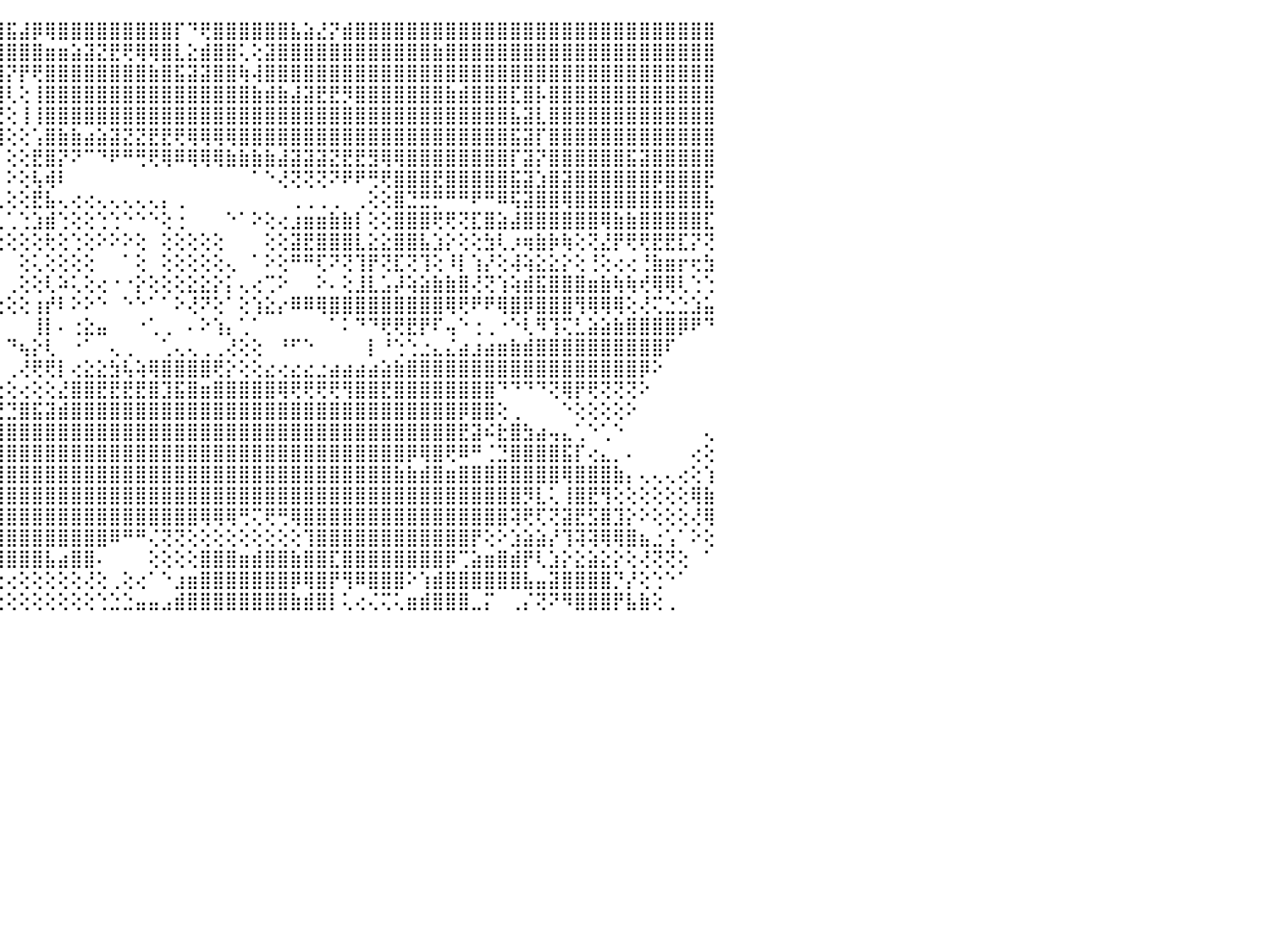

⢑⢕⢕⢕⢕⢕⢕⢕⠑⠁⠁⠀⠀⠀⠀⠀⠀⠀⠀⠀⠀⠀⠀⠀⠀⠀⠀⠀⠀⠕⢵⣿⣿⣿⣿⣿⣿⣿⣿⣿⣿⣿⣿⣿⣿⣯⣼⡿⢿⣿⣿⣿⣿⣿⣿⣿⣿⣿⡏⠙⢟⣿⣿⣿⣿⣿⣿⣧⣵⣜⡝⣾⣿⣿⣿⣿⣿⣿⣿⣿⣿⣿⣿⣿⣿⣿⣿⣿⣿⣿⣿⣿⣿⣿⣿⣿⣿⣿⣿⣿⠀
⢕⢅⢕⢕⢕⢑⢕⢕⠀⠀⠀⠀⠀⠀⠀⠀⠀⠀⠀⠀⠀⠀⠀⠀⠀⠀⠀⠀⠀⠀⠜⣿⣿⣿⣿⣿⣿⣿⣿⣿⣿⣿⣿⣿⣿⣿⣿⣿⣶⣶⣵⣽⣝⣟⢟⢿⢿⣿⣇⣕⣾⣿⣿⢅⢕⣽⣿⣿⣿⣿⣿⣿⣿⣿⣿⣿⣿⣿⣷⣿⣿⣿⣿⣿⣿⣿⣿⣿⣿⣿⣿⣿⣿⣿⣿⣿⣿⣿⣿⣿⠀
⠕⢕⢕⢕⢕⢕⢕⢕⠀⠀⠀⠀⠀⠀⠀⠀⠀⠀⠀⠀⠀⠀⠀⠀⠀⠀⠀⠀⠀⠀⠀⢸⣿⣿⣿⣿⣿⣿⣿⣿⣿⣿⣿⣿⣿⡝⡟⢟⣿⣿⣿⣿⣿⣿⣿⣿⣷⣿⣯⣽⣽⣿⣿⢷⢼⣿⣿⣿⣿⣿⣿⣿⣿⣿⣿⣿⣿⣿⣿⣿⣿⣿⣿⣿⣿⣿⣿⣿⣿⣿⣿⣿⣿⣿⣿⣿⣿⣿⣿⣿⠀
⢔⢕⢕⢕⢕⢑⢕⠕⠀⠀⠀⠀⠀⠀⠀⠀⠀⠀⠀⠀⠀⠀⠀⠀⠀⠀⠀⠀⠀⢔⣴⣾⣿⣿⣿⢿⢿⣟⣟⣿⣿⣿⣿⣿⣿⢇⢕⢸⣿⣿⣿⣿⣿⣿⣿⣿⣿⣿⣿⣿⣿⣿⣿⣿⣷⣾⣷⣼⣽⣟⣟⡻⣿⣿⣿⣿⣿⣿⣿⣷⣾⣿⣿⣿⣏⣿⡧⣿⣿⣿⣿⣿⣿⣿⣿⣿⣿⣿⣿⣿⠀
⢕⢕⢕⢕⢕⢕⢕⢀⠀⠀⠀⠀⠀⠀⠀⠀⠀⠀⠀⠀⠀⠀⠀⠀⠀⠀⠀⠀⢕⢱⣿⣿⡝⠑⢑⢑⢅⢅⣧⣵⣝⣝⣝⣝⢟⢕⢸⢸⣿⣿⣿⣿⣿⣿⣿⣿⣿⣿⣿⣿⣿⣿⣿⣿⣿⣿⣿⣿⣿⣿⣿⣿⣿⣿⣿⣿⣿⣿⣿⣿⣿⣿⣿⣿⣧⣽⣇⣿⣿⣿⣿⣿⣿⣿⣿⣿⣿⣿⣿⣿⠀
⢕⢕⢕⢕⢕⢕⢕⢕⠀⠀⠀⠀⠀⠀⠀⠀⠀⠀⠀⠀⠀⠀⠀⢀⣄⢀⠀⠀⢁⢈⣟⣟⢇⢞⢇⢕⢕⢕⣿⣿⣿⣿⠿⠿⢿⢕⢕⢡⣿⣷⣷⣴⣵⣽⣝⣝⣟⣟⢟⢿⢿⢿⢿⣿⣿⣿⣿⣿⣿⣿⣿⣿⣿⣿⣿⣿⣿⣿⣿⣿⣿⣿⣿⣿⣯⣽⡏⣿⣿⣿⣿⣿⣿⣿⣿⣿⣿⣿⣿⣿⠀
⢕⢕⢕⢕⢕⢕⢕⢕⢕⠀⠀⠀⠀⠀⠀⠀⠀⠀⠀⠀⠀⠀⢄⡞⢕⢕⢕⢕⢕⢕⣿⣿⣇⢸⢜⢕⢕⢱⣿⣿⣿⣿⠁⠀⠀⢕⢕⣟⣿⡝⠝⠉⠙⠟⠛⢛⢟⢿⠿⢿⢿⢿⣷⣷⣷⣷⣼⣽⣽⣽⣝⣟⣟⣻⢿⢿⣿⣿⣿⣿⣿⣿⣿⣿⡏⣽⡝⣿⣿⣿⣿⣿⣿⣯⣽⣿⣿⣿⣿⣿⠀
⡕⢕⢕⢕⢕⠕⠕⠑⢑⢀⠀⠀⠀⠀⠀⠀⠀⠀⠀⠀⠀⠀⢕⢕⢕⢁⢕⢕⢕⢕⢕⢝⢟⡎⠁⠑⢕⢕⣿⣿⣿⣿⢄⠀⠀⠕⢕⢧⢾⠇⠀⠀⠀⠀⠀⠀⠀⠀⠀⠀⠀⠀⠀⠀⠁⠑⢜⢝⢝⢝⠝⠟⠟⢛⢟⣿⣿⣿⣟⣿⣿⣿⣿⣿⣯⣽⣱⣿⣽⣿⣿⣿⣿⣿⣿⡿⣿⣿⣿⣟⠀
⢑⢅⢅⢄⢔⢔⠕⠑⠑⠑⠀⠀⠀⠀⠀⠀⠀⠀⠀⠀⠀⢄⢕⢕⢕⢕⢧⢕⢕⢕⢕⢕⢕⣵⡄⣴⢌⠗⣿⣿⣿⣿⢱⢴⢀⢕⢕⣟⣧⢄⢔⢔⢄⢄⢄⢄⢄⡄⢀⠀⠀⠀⠀⠀⠀⠀⠀⢀⢀⢀⢀⠀⢀⢕⢕⣿⣙⣛⡛⠛⠛⠟⠛⠿⢯⣽⣿⣿⢿⣿⣿⣿⣿⣿⣿⣿⣿⣿⣿⣧⠀
⢑⠑⠑⠁⢕⢕⢔⠀⠀⠀⠀⠀⠀⠀⠀⠀⠀⠀⠀⠀⢄⢕⢕⢕⢕⢕⢕⢕⢕⢕⢕⢕⢕⠿⠕⠝⢇⢝⢾⣿⣿⣿⢕⢁⢁⢁⢑⣱⣾⢑⢕⢕⢑⢑⠑⠑⠑⢕⢐⠀⠀⠀⠑⠁⠕⢕⢔⣰⣶⣶⣷⣷⡇⢕⢕⣿⣿⣿⢟⢟⢝⣏⣿⣵⣼⣿⣿⣿⣿⣿⣿⢿⣷⣷⣿⣿⣿⣿⣿⣏⠀
⢕⢕⢔⢔⢕⢕⢕⢕⢄⢄⢄⢄⠑⠇⠀⠀⠀⠀⢀⢔⢕⡕⢕⢕⢕⢕⢕⢕⢕⢕⢕⢕⢕⢕⢕⢕⢕⢕⢹⣿⣿⣿⢕⢕⢕⢕⢕⢕⢗⢕⢑⢕⠕⠕⠕⢕⠀⢕⢕⢕⢕⢕⠀⠀⠀⢕⢕⣽⣟⣿⣿⣿⣇⣕⣕⣿⣿⣧⣱⡕⢕⢕⣳⢇⡰⢶⣷⡷⢷⢕⢝⣜⡟⢟⢟⣟⣟⣏⡝⢝⠀
⢕⢕⢕⢕⢕⢕⢕⢕⢕⢄⢔⢔⠀⠀⢕⠕⢕⢕⣱⣾⣿⣿⣧⢕⢕⢕⢕⢕⢕⢕⢕⢕⠀⠕⢕⠕⢕⢕⢸⣿⡟⣿⢕⢔⠀⠀⢕⢅⢕⢕⢕⢕⠀⠀⠁⢕⠀⢕⢕⢕⢕⢕⢄⠀⠁⠕⢕⠛⠛⢏⠝⢝⢹⡟⢝⣏⢝⢹⢕⠸⡇⢱⡜⢕⢼⢵⣕⣕⡕⢕⢘⢕⢔⢔⢘⣷⣶⡖⢖⣳⠀
⣵⣵⣵⣕⢕⢕⢕⢕⢕⢕⡕⢕⣀⣄⣶⣿⣿⣾⣿⣿⣿⣿⡟⢇⢕⢕⢕⢕⠑⢕⢕⢕⠀⢀⢔⢀⢕⢕⢕⢿⣿⣿⡕⢕⠀⢀⢕⢕⢇⠵⢅⢕⢔⠐⠐⡕⢕⢕⢕⣕⣕⡕⡅⢄⢔⢉⠕⠀⠀⠕⠄⢕⣸⣇⣡⡼⢵⣵⣷⣷⣿⢜⢝⢱⢵⣾⣯⣿⣿⣿⣶⣷⢷⢷⢞⢿⢿⢇⢑⢑⠀
⠀⠀⠀⠀⠀⢕⠗⠝⠉⠉⢙⢹⢿⢿⢿⢿⠿⠿⠟⠟⠟⠿⠿⢧⢕⢕⢕⢕⢄⢕⢕⢕⠄⠄⠅⠀⢕⢕⢕⢸⣿⣿⡇⢕⢕⢕⢕⢰⡞⠇⠕⠕⠑⠀⠑⠑⠁⠁⠕⢜⠝⢕⠁⢕⢱⣕⡔⠿⠿⢿⣿⣿⣿⣿⣿⣿⣿⣿⣿⢿⢟⠟⠟⢿⣿⡿⣿⣿⣿⢻⢿⢿⢿⢕⢜⢍⣑⣑⣱⣥⠀
⠀⠀⣷⣿⣵⣥⣴⣶⣶⢖⢕⠑⠀⠐⠀⠀⠀⠀⠀⠀⠀⠀⠀⠀⢕⢕⢕⢕⢔⠕⠑⠁⠀⠀⠁⠀⢕⢕⢕⢿⡟⢇⢕⠁⠀⠀⠀⢸⡇⠄⢐⣕⣤⠀⠀⠐⢁⢀⠀⠄⠕⢱⡄⢁⠁⠀⠀⠀⠀⠀⠁⠅⠙⠙⢟⢟⣟⡟⠏⢤⠑⢐⢀⠐⠑⢇⠻⢹⢍⣃⣵⣵⣷⣿⣿⣿⣿⡿⠟⠙⠀
⢄⢄⠉⢻⣿⣿⡿⢏⢕⢕⢕⢁⢀⠄⢄⠀⠀⠀⠀⠀⠀⠀⠀⠀⠀⠑⢕⢕⠁⠑⠕⠐⠀⠀⠀⠀⠑⠕⠕⠝⠕⠕⢕⢕⠀⠙⢦⡕⢇⠀⠐⠁⠀⢄⢀⠀⠀⢁⢄⢄⢀⢀⢜⢕⢕⠀⠘⠋⠑⠀⠀⠀⠀⡇⠘⢑⢑⣐⣄⣌⣴⣰⣴⣶⣷⣾⣿⣿⣿⣿⣿⣿⣿⣿⣿⣿⠏⠀⠀⠀⠀
⠀⠀⠀⠁⠑⢘⢕⢕⠕⠑⠁⠔⠕⠕⠀⠀⠀⠀⠀⠀⠀⠀⠀⠀⠀⠀⠀⠁⠑⠔⢀⢀⠐⢂⢀⢔⢔⢓⠻⢿⣕⡐⠁⠕⠁⢀⢜⢟⢟⡇⢔⣕⣕⣳⢧⢵⢿⣿⣿⣿⣿⢟⡕⢕⢕⣔⢔⣔⣔⣐⣴⣴⣴⣴⣵⣷⣿⣿⣿⣿⣿⣿⣿⣿⣿⣿⣿⣿⣿⣿⣿⣿⣿⣿⡿⠕⠀⠀⠀⠀⠀
⢔⢔⢄⢄⢄⢕⠁⠀⠀⠀⠀⠀⠀⠀⠀⠀⠀⠀⠀⠀⠀⠀⠀⠀⠀⠀⠀⠀⠀⠀⠁⠑⠕⢕⢕⢕⢕⢑⠑⠐⠂⢈⢁⢅⢕⢕⢔⢕⢕⣜⣿⣿⣟⣟⣟⣟⣿⣹⣯⣿⣶⣿⣿⣿⣿⣿⢿⢟⢟⢟⢟⢻⣿⣿⣟⣿⣿⣿⣿⣿⣿⣿⣿⠙⠙⠙⠙⢝⢿⡟⢟⢝⢝⢝⠕⠀⠀⠀⠀⠀⠀
⢕⢕⢕⢕⠕⠀⠀⠀⠀⠀⠀⠀⠀⠀⠀⠀⠀⠀⠀⠀⠀⠀⠀⠀⠀⠀⠀⠀⠀⠀⠀⠀⠀⠀⠑⢝⢕⢕⢔⢔⢔⢕⢕⢙⣝⣙⣿⣯⣽⣾⣿⣿⣿⣿⣿⣿⣿⣿⣿⣿⣿⣿⣿⣿⣿⣿⣿⣿⣿⣿⣿⣿⣿⣿⣿⣿⣿⣿⣿⣿⡿⣿⣿⢕⢀⠀⠀⠀⠑⢕⢕⢕⢕⠕⠀⠀⠀⠀⠀⠀⠀
⢕⢕⢕⠕⠀⠀⠀⠀⠀⠀⠀⠀⠀⠀⠀⠀⠀⠀⠀⠀⠀⠀⠀⠀⠀⠀⠀⠀⠀⠀⠀⠀⠀⠀⠀⠀⠑⢦⡷⣷⣷⣶⣿⣿⣿⣿⣿⣿⣿⣿⣿⣿⣿⣿⣿⣿⣿⣿⣿⣿⣿⣿⣿⣿⣿⣿⣿⣿⣿⣿⣿⣿⣿⣿⣿⣿⣿⣿⣿⣿⣟⣽⠮⣗⣿⣳⣴⢤⣄⢁⠑⢁⠑⠀⠀⠀⠀⠀⠀⢄⠀
⢕⢕⢕⠀⠀⠀⠀⠀⠀⠀⠀⠀⠀⠀⠀⠀⠀⠀⠀⠀⠀⠀⠀⠀⠀⠀⠀⠀⠀⠀⠀⠀⠀⠀⠀⠀⠀⠜⣷⣿⣿⣿⣿⣿⣿⣿⣿⣿⣿⣿⣿⣿⣿⣿⣿⣿⣿⣿⣿⣿⣿⣿⣿⣿⣿⣿⣿⣿⣿⣿⣿⣿⣿⣿⣿⣿⡿⢿⣿⢟⠿⠛⢈⣙⣿⣿⣿⣿⣯⡏⢔⣄⡀⠄⠀⠀⠀⠀⢔⢕⠀
⢕⢕⠁⠀⠀⠀⠀⠀⠀⠀⠀⠀⠀⠀⠀⠀⠀⠀⠀⠀⠀⠀⠀⠀⠀⠀⠀⠀⠀⠀⠀⠀⠀⠀⠀⠀⠀⠀⢺⣾⣿⣿⣿⣿⣿⣿⣿⣿⣿⣿⣿⣿⣿⣿⣿⣿⣿⣿⣿⣿⣿⣿⣿⣿⣿⣿⣿⣿⣿⣿⣿⣿⣿⣿⣿⣷⣷⣾⣿⣶⣿⣿⣿⣿⣿⣿⣿⣿⢿⣿⣿⣿⣷⡄⢄⢄⢄⢔⢕⢱⠀
⢕⢕⠀⠀⠀⠀⠀⠀⠀⠀⠀⠀⠀⠀⠀⠀⠀⠀⠀⠀⠀⠀⠀⠀⠀⠀⠀⠀⠀⠀⠀⠀⠀⠀⠀⠀⠀⠀⢸⣹⣿⣿⣿⣿⣿⣿⣿⣿⣿⣿⣿⣿⣿⣿⣿⣿⣿⣿⣿⣿⣿⣿⣿⣿⣿⣿⣿⣿⣿⣿⣿⣿⣿⣿⣿⣿⣿⣿⣿⣿⣿⣿⣿⣿⣿⡻⣇⢅⢸⣿⣟⢻⢕⢕⢕⢕⢕⢕⢿⣷⠀
⢕⢕⠀⠀⠀⠀⠀⠀⠀⠀⠀⠀⠀⠀⠀⠀⠀⠀⠀⠀⠀⠀⠀⠀⠀⠀⠀⠀⠀⠀⠀⠀⠀⠀⠀⠀⠀⠀⠜⣿⣿⡯⡝⢿⣿⣿⣿⣿⣿⣿⣿⣿⣿⣿⣿⣿⣿⣿⣿⣿⢿⢿⢿⢛⢍⢟⢛⢿⣿⣿⣿⣿⣿⣿⣿⣿⣿⣿⣿⣿⣿⣿⣿⣿⢽⢟⢏⢝⣽⣟⣫⣿⣹⡕⠕⢕⢕⢕⢜⢿⠀
⢕⢕⠀⠀⠀⠀⠀⠀⠀⠀⠀⠀⠀⠀⠀⠀⠀⠀⠀⠀⠀⠀⠀⠀⠀⠀⠀⠀⠀⠀⠀⠀⠀⠀⠀⠀⠀⠀⠀⢿⣯⣙⣷⣞⣿⣿⣿⣿⣿⣿⣿⣿⣿⠿⠛⠛⢌⢝⢝⢕⢕⢕⢕⢕⢕⢕⢕⢕⢹⣿⣿⣿⣿⣿⣿⣿⣿⣿⣿⣿⣿⡟⢕⠕⣱⣵⣵⡜⢹⢽⢽⢿⢿⣿⣦⣐⢡⠁⠕⢕⠀
⢕⢕⠀⠀⠀⠀⠀⠀⠀⠀⠀⠀⠀⠀⠀⠀⠀⠀⠀⠀⠀⠀⠀⠀⠀⠀⠀⠀⠀⠀⠀⠀⠀⠀⠀⠀⠀⠀⠀⢜⣺⣿⣭⣽⢿⣿⣿⣿⣧⣴⣿⣿⠄⠀⠀⠀⢕⢕⢕⢕⣿⣿⣿⣶⣾⣿⣿⣷⣿⣿⣏⣿⣿⣿⣿⣿⣿⣿⣿⡿⢉⣵⣶⣿⣾⡟⢇⣱⡕⣕⣵⣕⡕⢕⢜⢝⢝⢕⠀⠁⠀
⢡⢕⠀⠀⠀⠀⠀⠀⠀⠀⠀⠀⠀⠀⠀⠀⠀⠀⠀⠀⠀⠀⠀⠀⠀⠀⠀⠀⠀⠀⠀⠀⠀⠀⠀⠀⠀⠀⠀⢕⢌⢛⢕⢕⢕⢔⢕⢕⢕⢕⢕⢜⢕⢀⢕⢔⠁⠑⣰⣶⣿⣿⣿⣿⣿⣿⣿⡿⢿⣿⡟⢻⠿⣿⣿⣿⠕⢱⣾⣿⣿⣿⣿⣿⣿⣧⣤⣽⣿⣿⣿⣿⡙⡜⢕⢑⠑⠁⠀⠀⠀
⢔⢕⠀⠀⠀⠀⠀⠀⠀⠀⠀⠀⠀⠀⠀⠀⠀⠀⠀⠀⠀⠀⠀⠀⠀⠀⠀⠀⠀⠀⠀⠀⠀⠀⠀⠀⠀⢄⠕⠑⢌⢕⢕⢕⢕⢕⢕⢕⢕⢕⢕⢕⢑⣑⣑⣤⣤⣠⣾⣿⣿⣿⣿⣿⣿⣿⣿⣷⣾⣿⡇⢅⢔⢌⢍⢅⣶⣾⣿⣿⣿⣀⡍⠀⢀⡌⢝⠝⠻⣿⣿⣿⡟⣧⣷⢕⢀⠀⠀⠀⠀
⠀⠀⠀⠀⠀⠀⠀⠀⠀⠀⠀⠀⠀⠀⠀⠀⠀⠀⠀⠀⠀⠀⠀⠀⠀⠀⠀⠀⠀⠀⠀⠀⠀⠀⠀⠀⠀⠀⠀⠀⠀⠀⠀⠀⠀⠀⠀⠀⠀⠀⠀⠀⠀⠀⠀⠀⠀⠀⠀⠀⠀⠀⠀⠀⠀⠀⠀⠀⠀⠀⠀⠀⠀⠀⠀⠀⠀⠀⠀⠀⠀⠀⠀⠀⠀⠀⠀⠀⠀⠀⠀⠀⠀⠀⠀⠀⠀⠀⠀⠀⠀